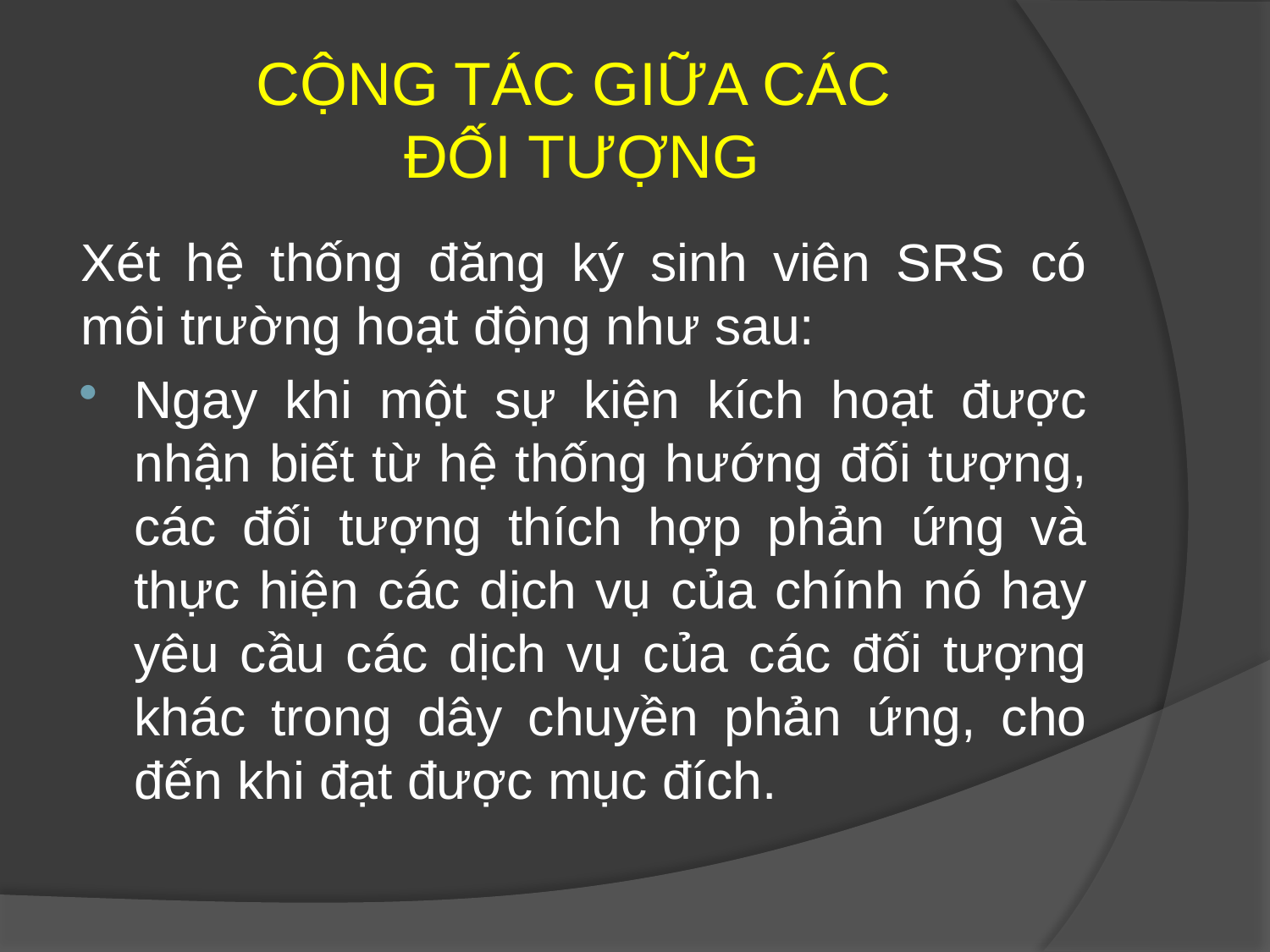

# CỘNG TÁC GIỮA CÁC ĐỐI TƯỢNG
Xét hệ thống đăng ký sinh viên SRS có môi trường hoạt động như sau:
Ngay khi một sự kiện kích hoạt được nhận biết từ hệ thống hướng đối tượng, các đối tượng thích hợp phản ứng và thực hiện các dịch vụ của chính nó hay yêu cầu các dịch vụ của các đối tượng khác trong dây chuyền phản ứng, cho đến khi đạt được mục đích.